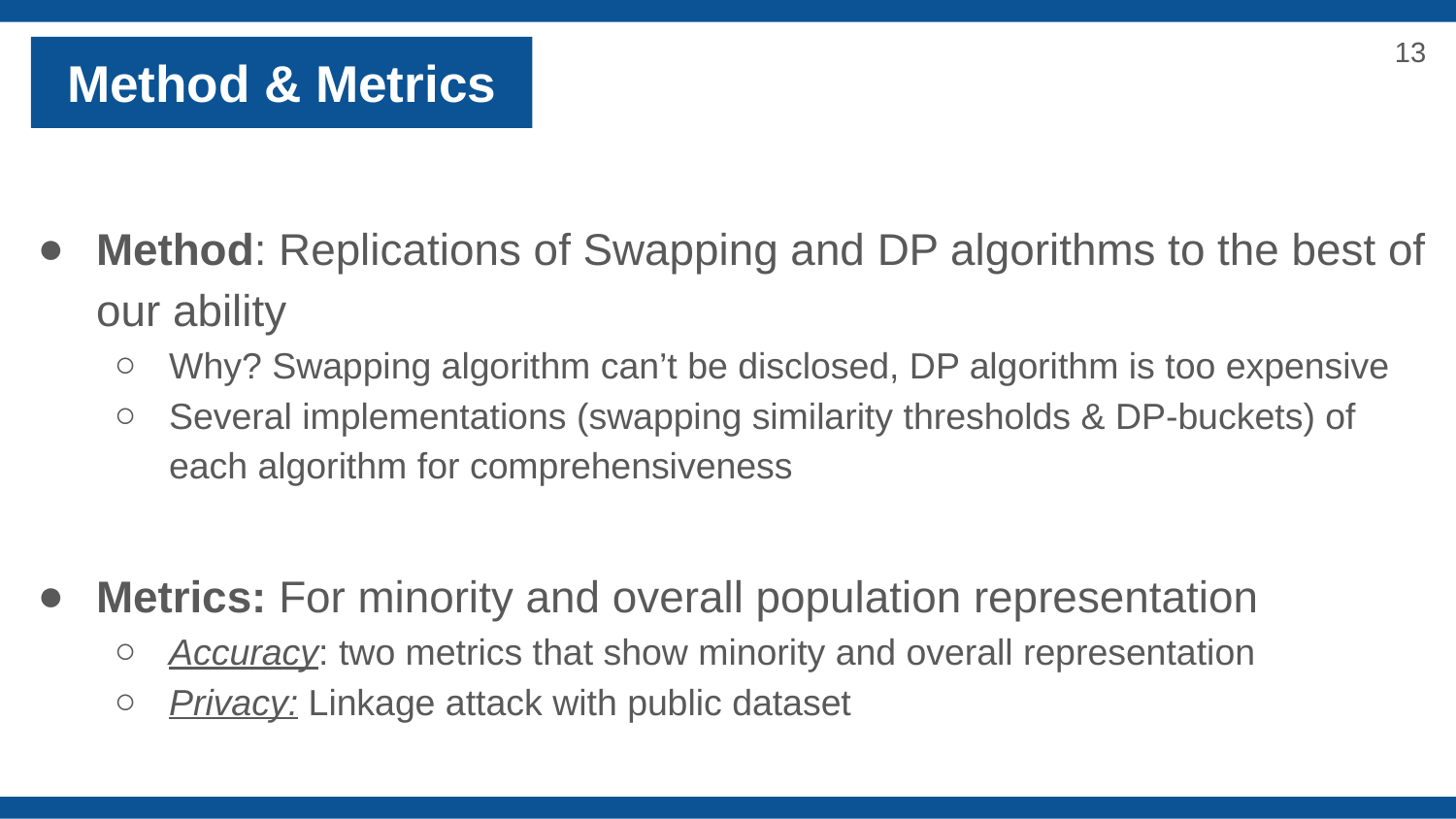

13
# Method & Metrics
Method: Replications of Swapping and DP algorithms to the best of our ability
Why? Swapping algorithm can’t be disclosed, DP algorithm is too expensive
Several implementations (swapping similarity thresholds & DP-buckets) of each algorithm for comprehensiveness

Metrics: For minority and overall population representation
Accuracy: two metrics that show minority and overall representation
Privacy: Linkage attack with public dataset